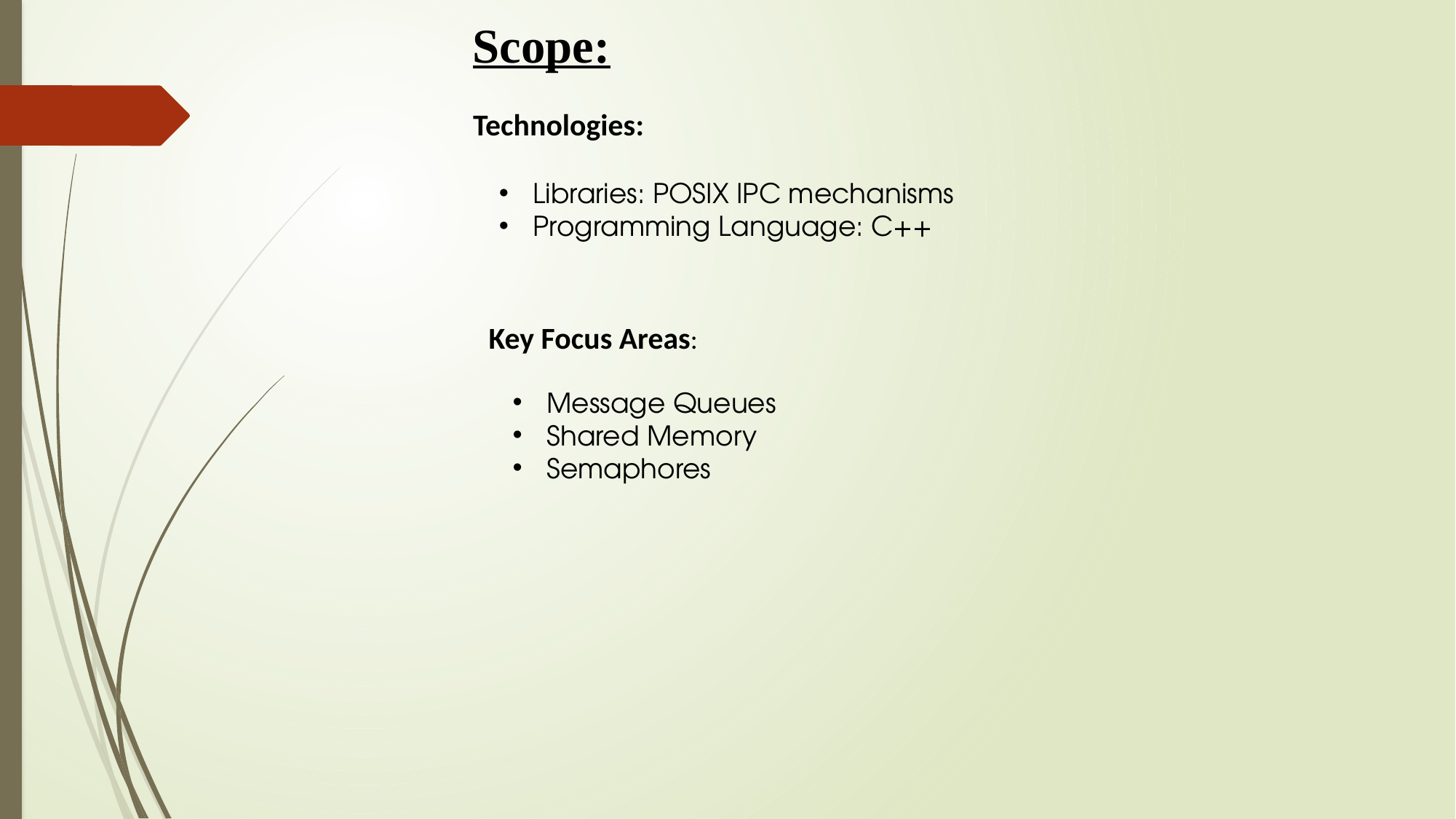

Scope:
Technologies:
Libraries: POSIX IPC mechanisms
Programming Language: C++

Key Focus Areas:
Message Queues
Shared Memory
Semaphores